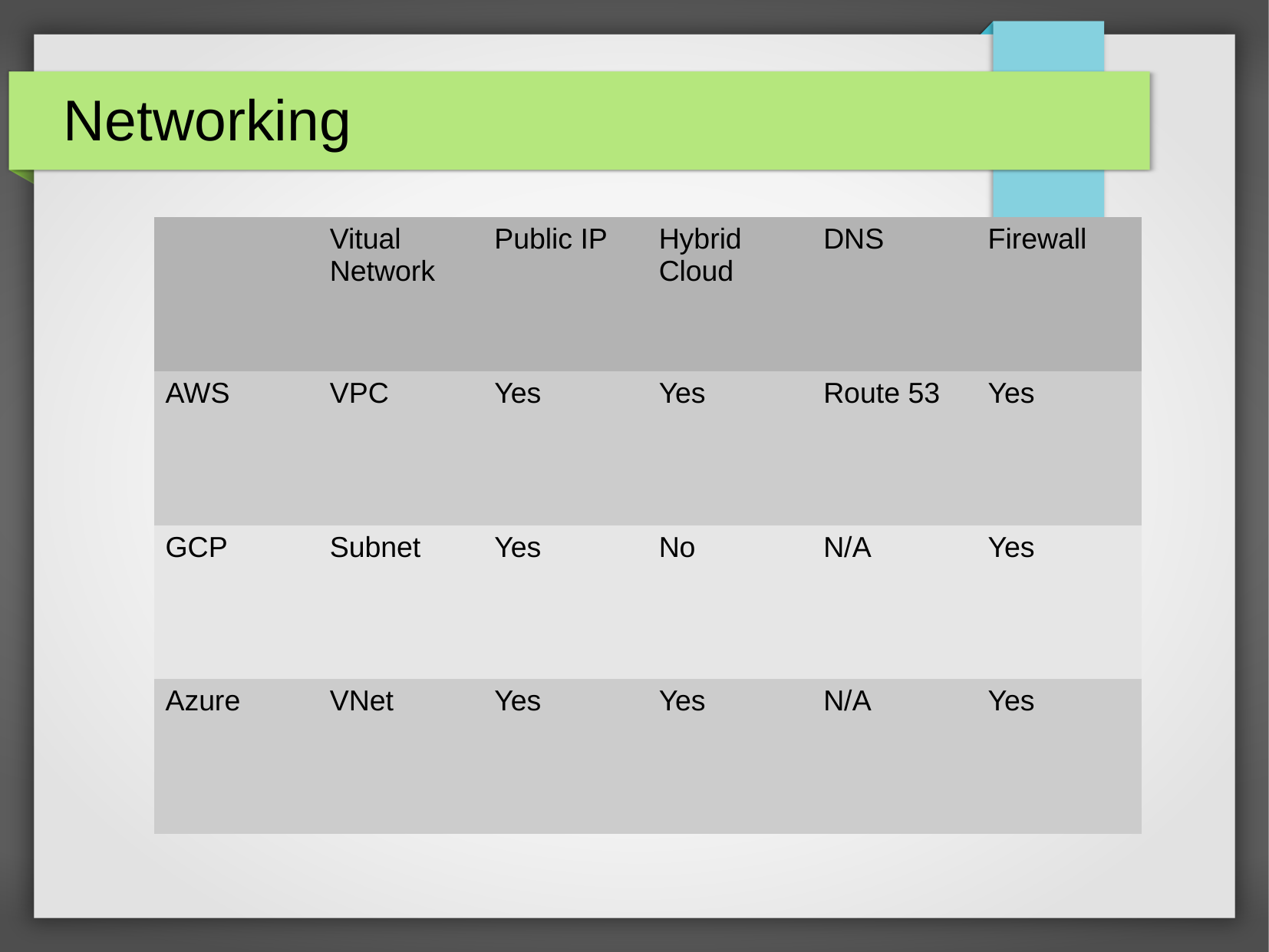

Networking
|  | Vitual Network | Public IP | Hybrid Cloud | DNS | Firewall |
| --- | --- | --- | --- | --- | --- |
| AWS | VPC | Yes | Yes | Route 53 | Yes |
| GCP | Subnet | Yes | No | N/A | Yes |
| Azure | VNet | Yes | Yes | N/A | Yes |